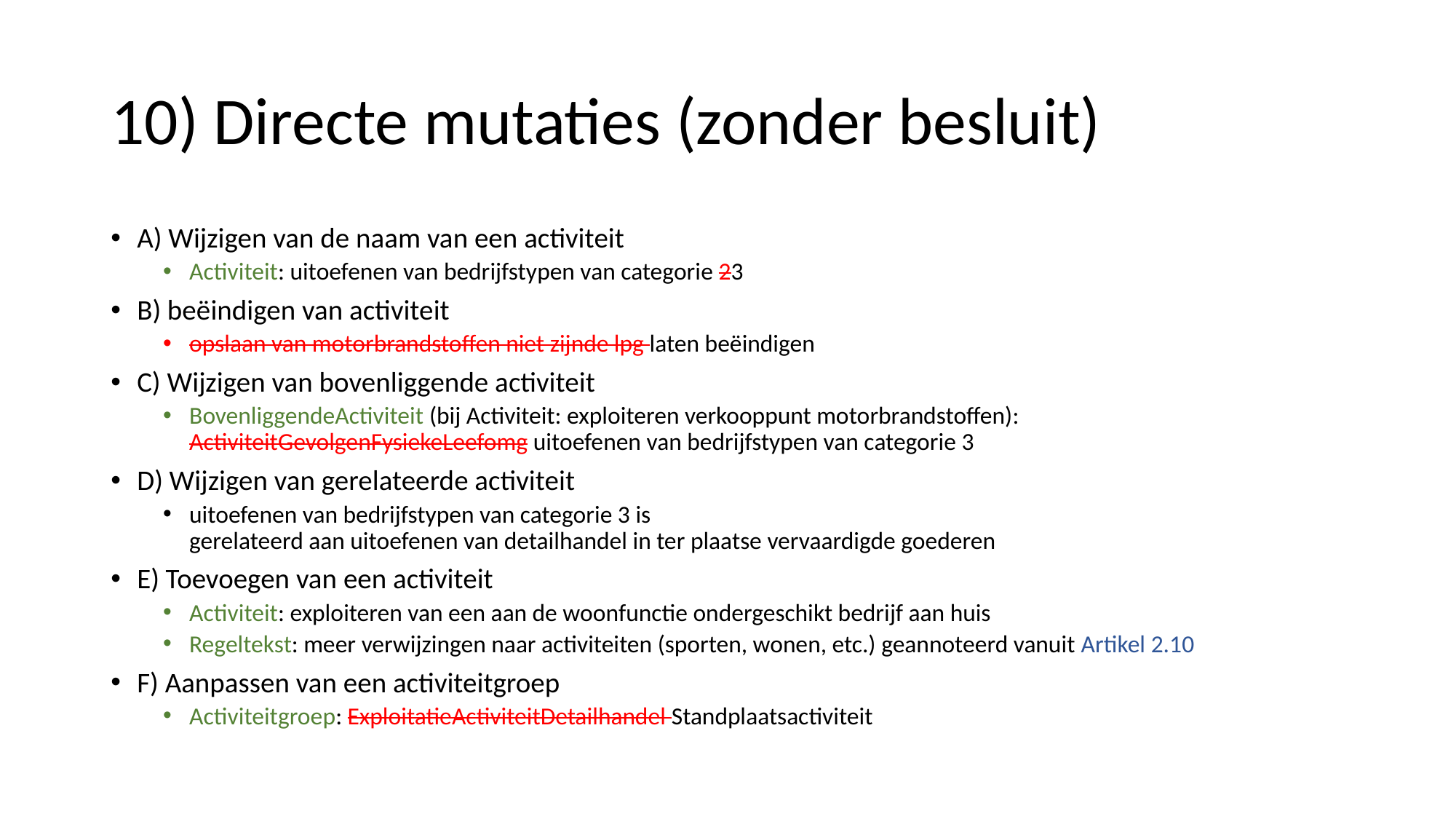

# 10) Directe mutaties (zonder besluit)
A) Wijzigen van de naam van een activiteit
Activiteit: uitoefenen van bedrijfstypen van categorie 23
B) beëindigen van activiteit
opslaan van motorbrandstoffen niet zijnde lpg laten beëindigen
C) Wijzigen van bovenliggende activiteit
BovenliggendeActiviteit (bij Activiteit: exploiteren verkooppunt motorbrandstoffen): ActiviteitGevolgenFysiekeLeefomg uitoefenen van bedrijfstypen van categorie 3
D) Wijzigen van gerelateerde activiteit
uitoefenen van bedrijfstypen van categorie 3 is
gerelateerd aan uitoefenen van detailhandel in ter plaatse vervaardigde goederen
E) Toevoegen van een activiteit
Activiteit: exploiteren van een aan de woonfunctie ondergeschikt bedrijf aan huis
Regeltekst: meer verwijzingen naar activiteiten (sporten, wonen, etc.) geannoteerd vanuit Artikel 2.10
F) Aanpassen van een activiteitgroep
Activiteitgroep: ExploitatieActiviteitDetailhandel Standplaatsactiviteit